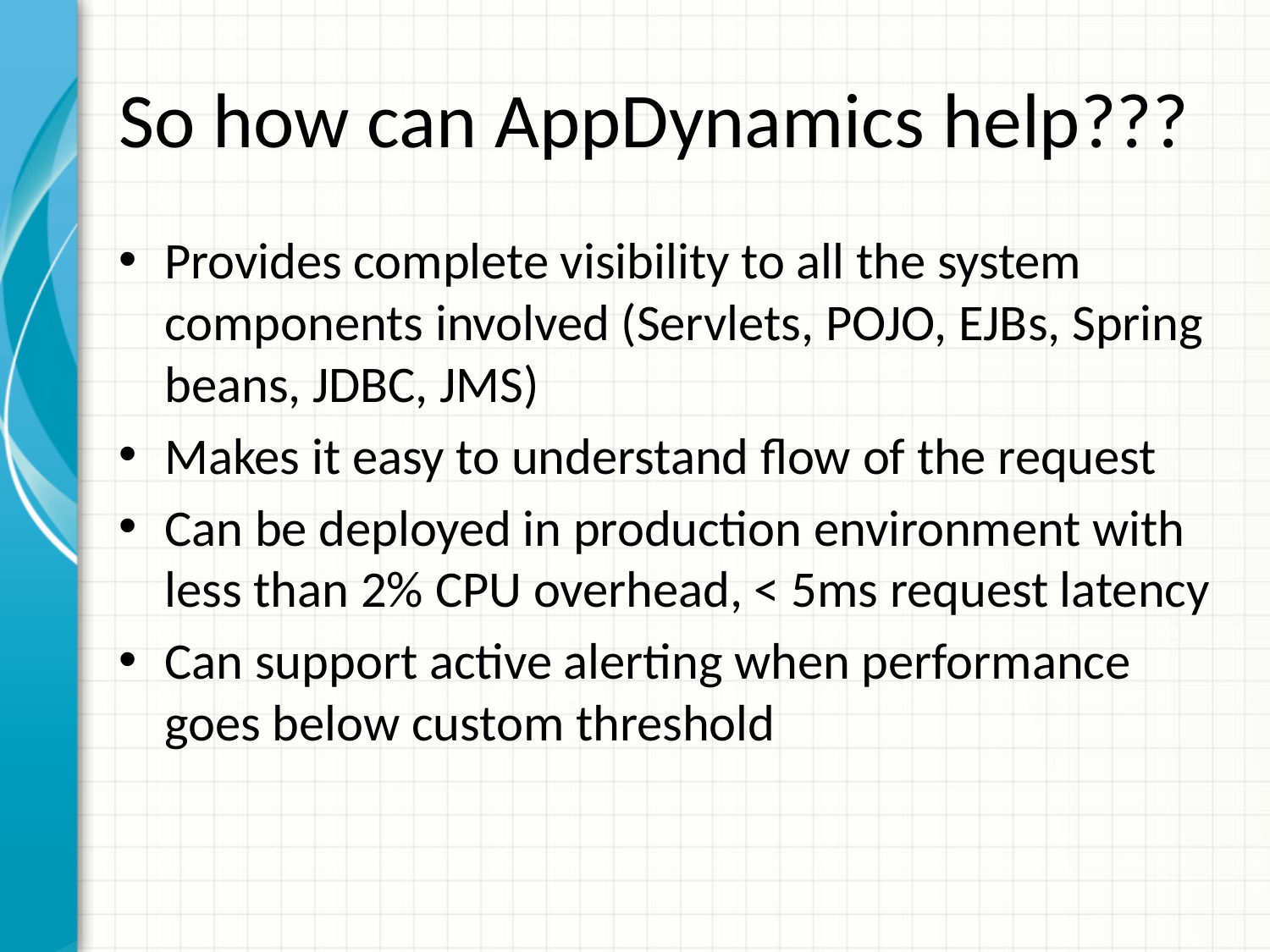

# So how can AppDynamics help???
Provides complete visibility to all the system components involved (Servlets, POJO, EJBs, Spring beans, JDBC, JMS)
Makes it easy to understand flow of the request
Can be deployed in production environment with less than 2% CPU overhead, < 5ms request latency
Can support active alerting when performance goes below custom threshold